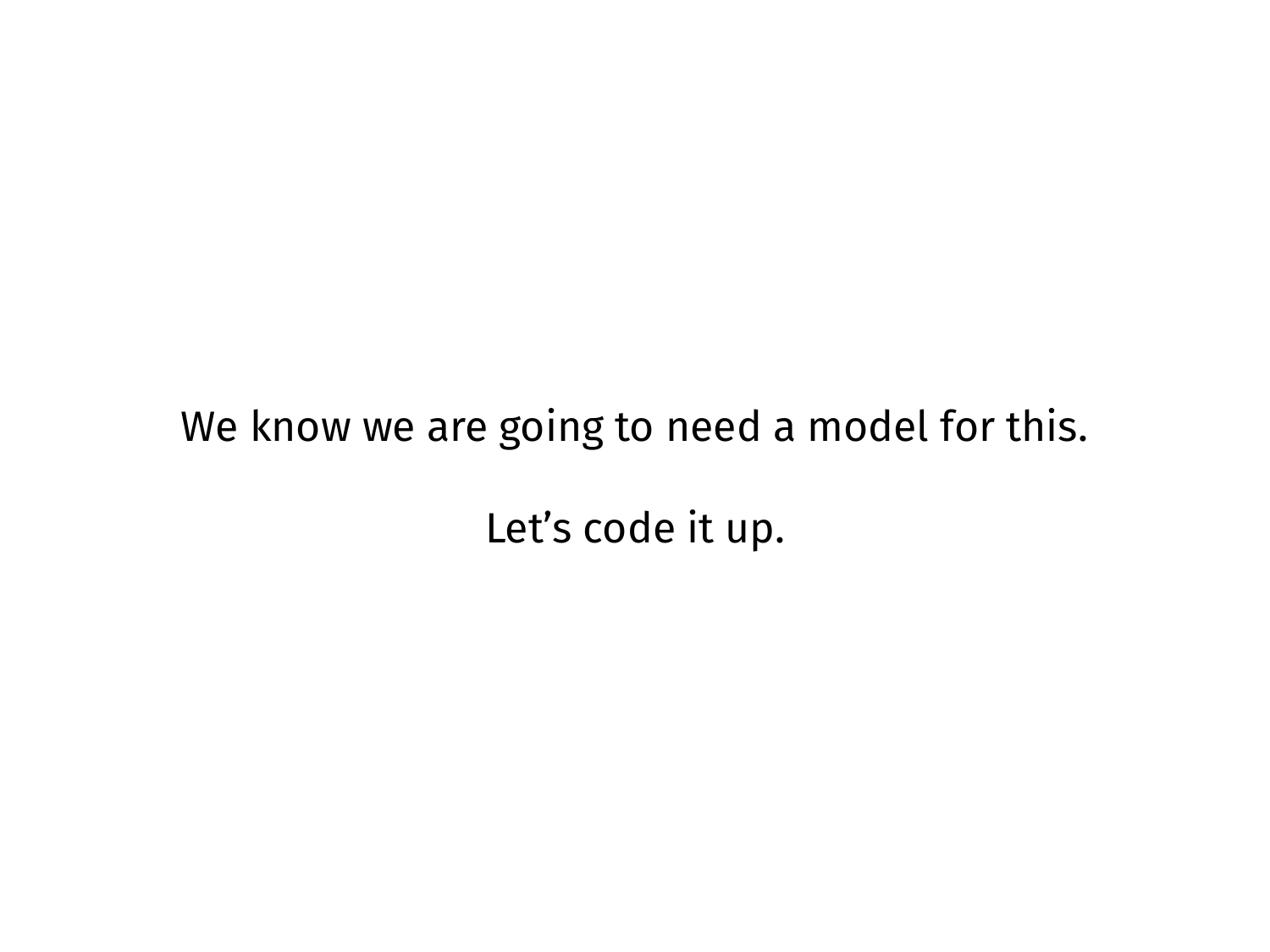

We know we are going to need a model for this.

Let’s code it up.